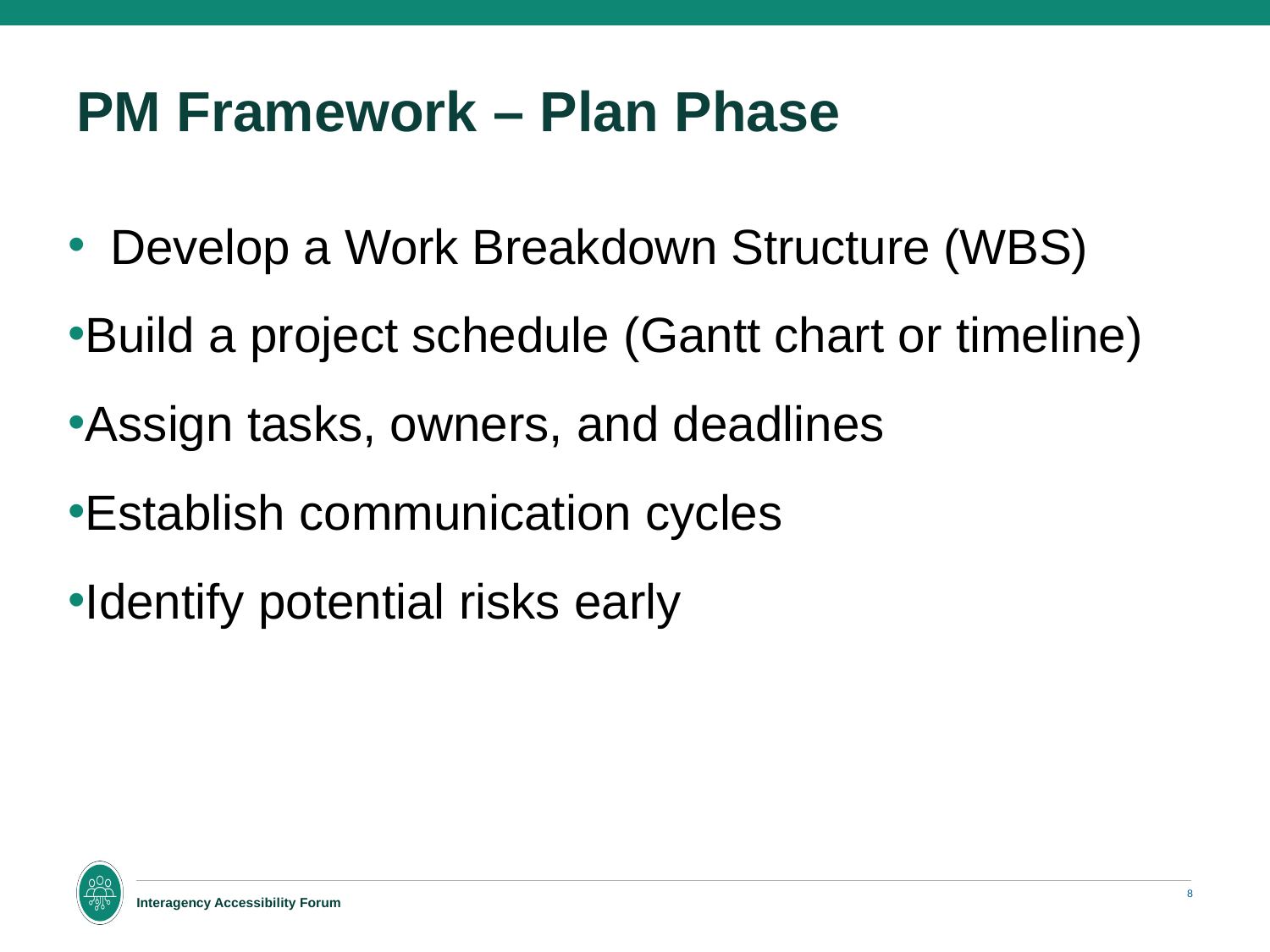

# PM Framework – Plan Phase
Develop a Work Breakdown Structure (WBS)
Build a project schedule (Gantt chart or timeline)
Assign tasks, owners, and deadlines
Establish communication cycles
Identify potential risks early

8